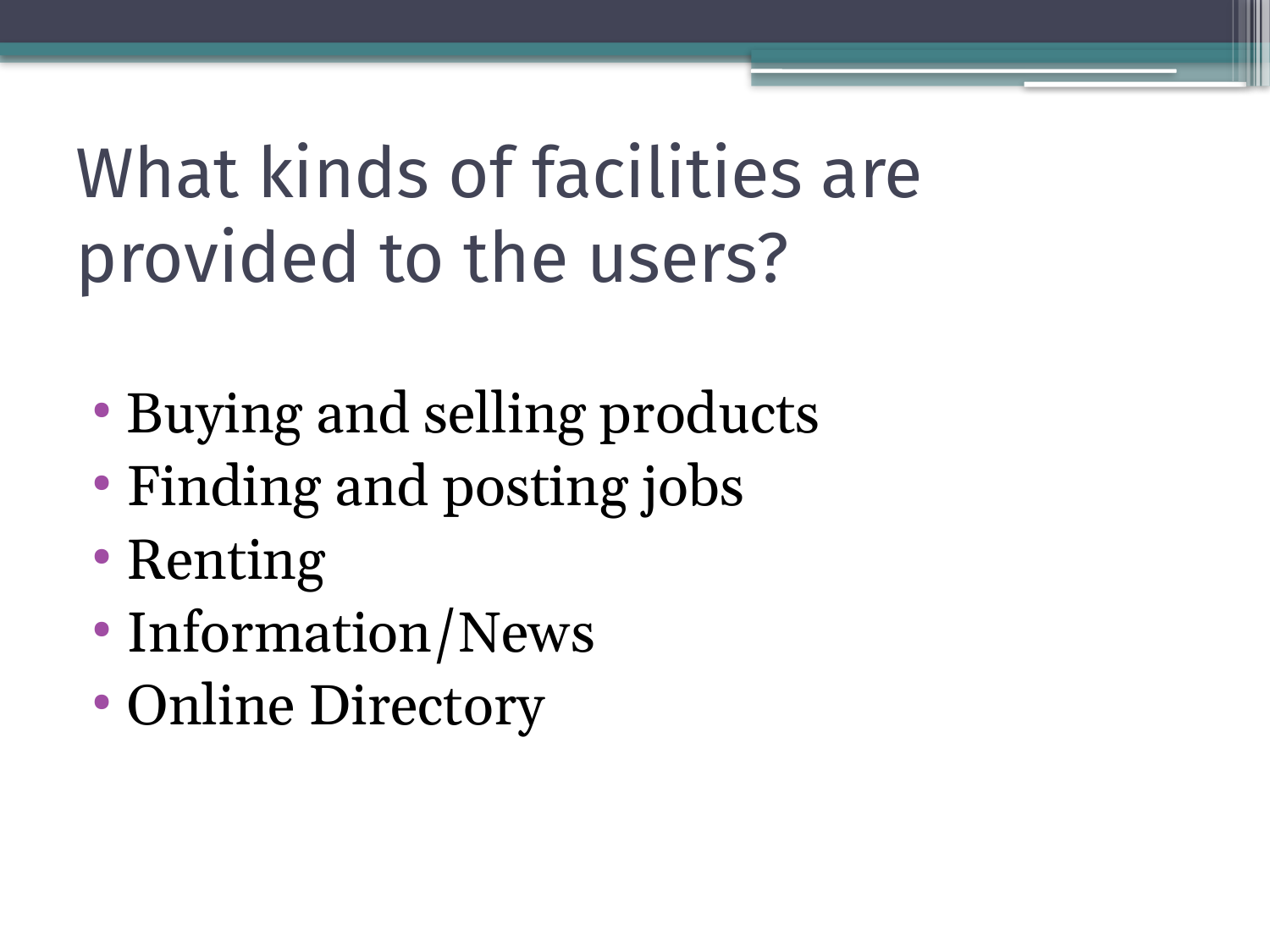

# What kinds of facilities are provided to the users?
Buying and selling products
Finding and posting jobs
Renting
Information/News
Online Directory